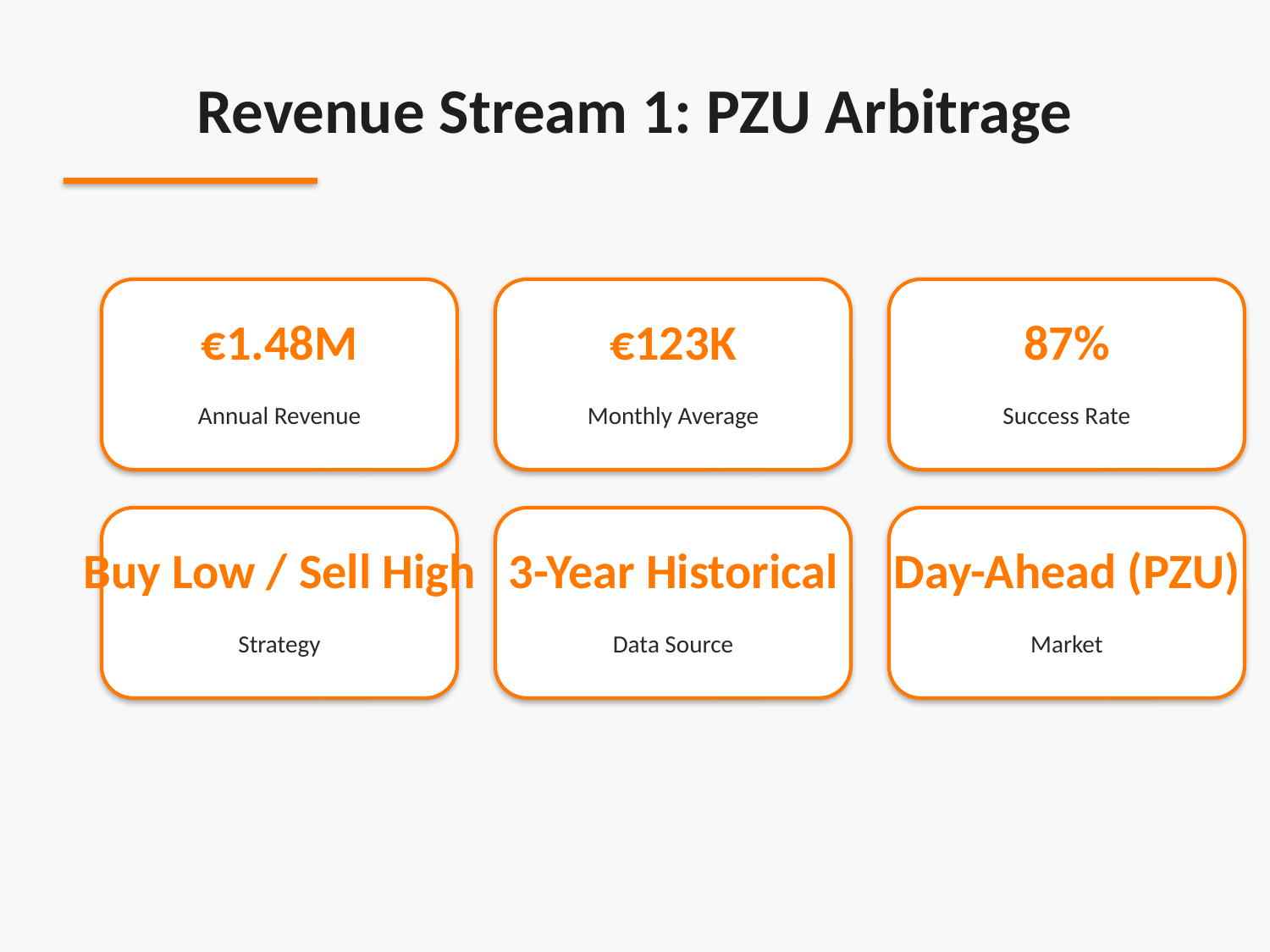

Revenue Stream 1: PZU Arbitrage

€1.48M
€123K
87%
Annual Revenue
Monthly Average
Success Rate

Buy Low / Sell High
3-Year Historical
Day-Ahead (PZU)
Strategy
Data Source
Market